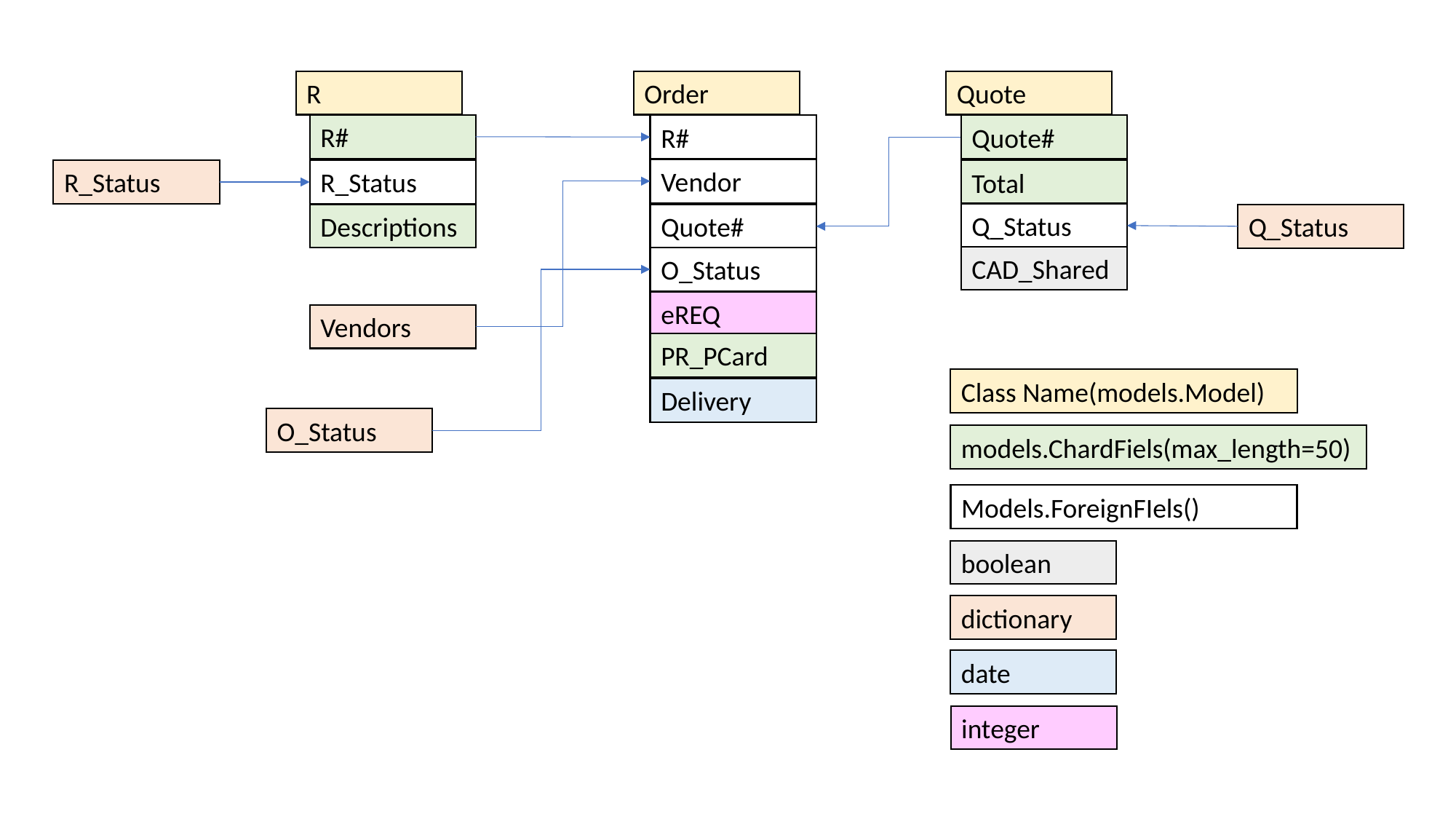

R
Order
Quote
R#
R#
Quote#
Vendor
R_Status
R_Status
Total
Q_Status
Descriptions
Quote#
Q_Status
CAD_Shared
O_Status
eREQ
Vendors
PR_PCard
Class Name(models.Model)
Delivery
O_Status
models.ChardFiels(max_length=50)
Models.ForeignFIels()
boolean
dictionary
date
integer